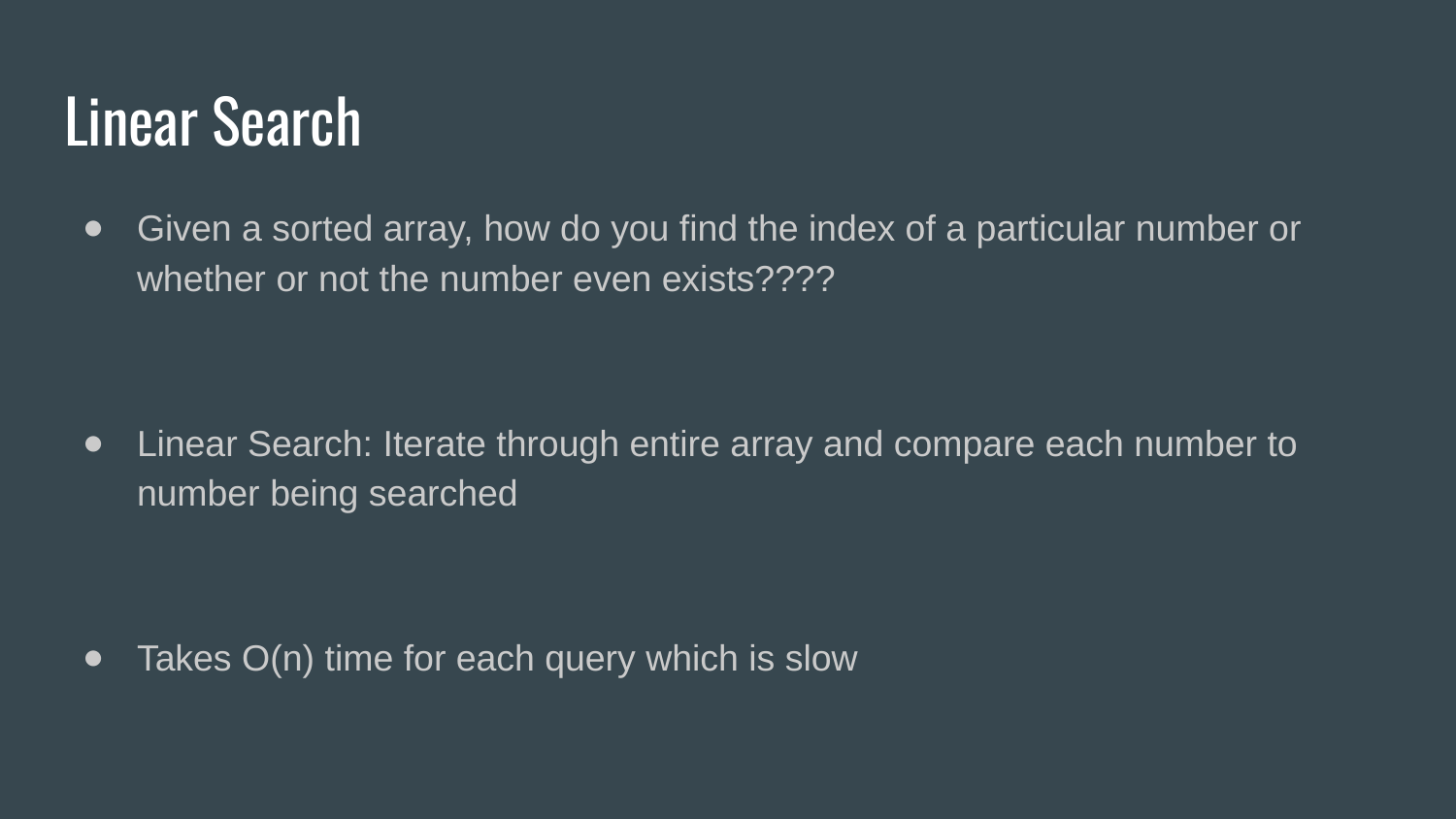

# Linear Search
Given a sorted array, how do you find the index of a particular number or whether or not the number even exists????

Linear Search: Iterate through entire array and compare each number to number being searched

Takes O(n) time for each query which is slow